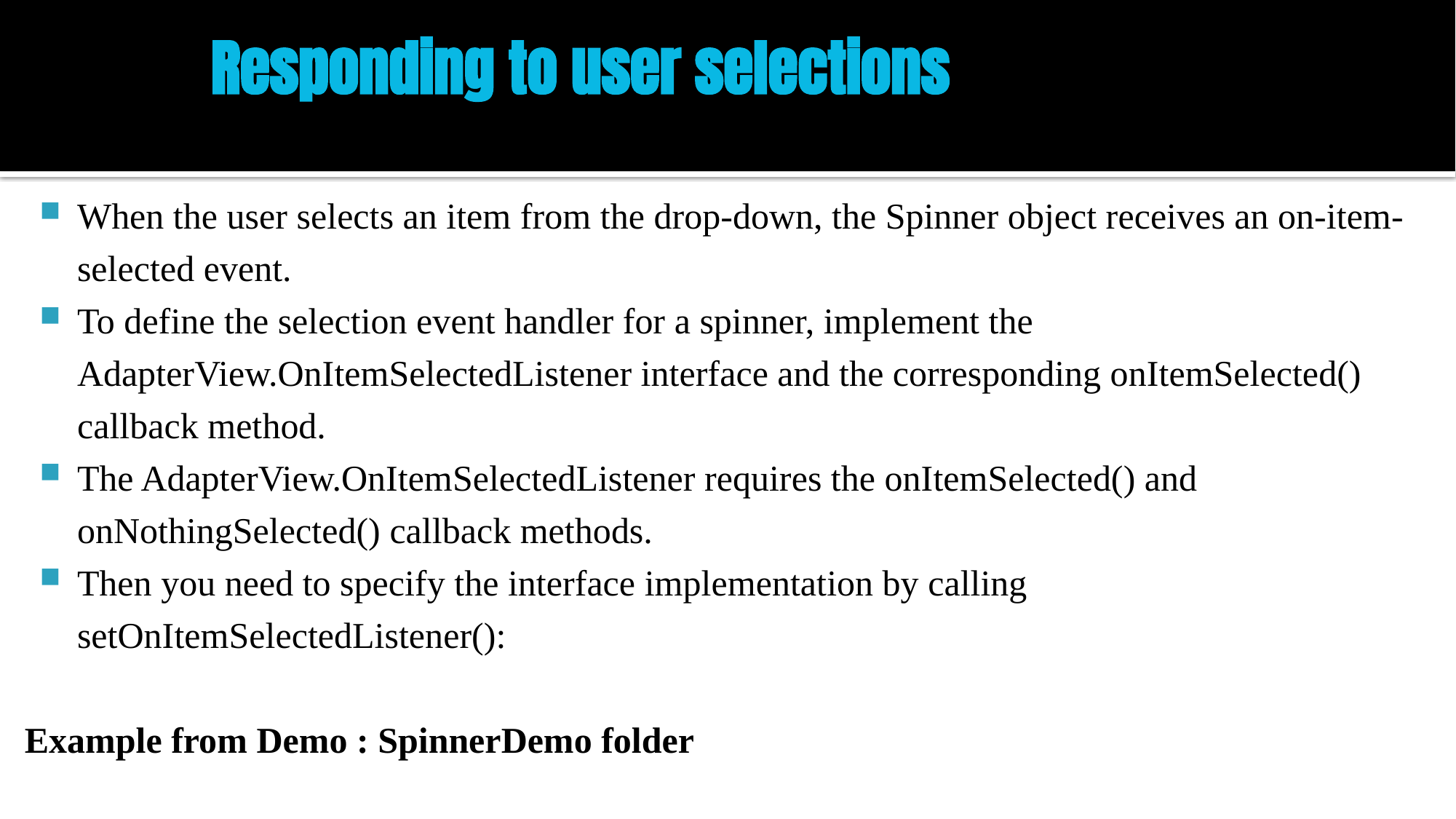

# Responding to user selections
When the user selects an item from the drop-down, the Spinner object receives an on-item-selected event.
To define the selection event handler for a spinner, implement the AdapterView.OnItemSelectedListener interface and the corresponding onItemSelected() callback method.
The AdapterView.OnItemSelectedListener requires the onItemSelected() and onNothingSelected() callback methods.
Then you need to specify the interface implementation by calling setOnItemSelectedListener():

Example from Demo : SpinnerDemo folder